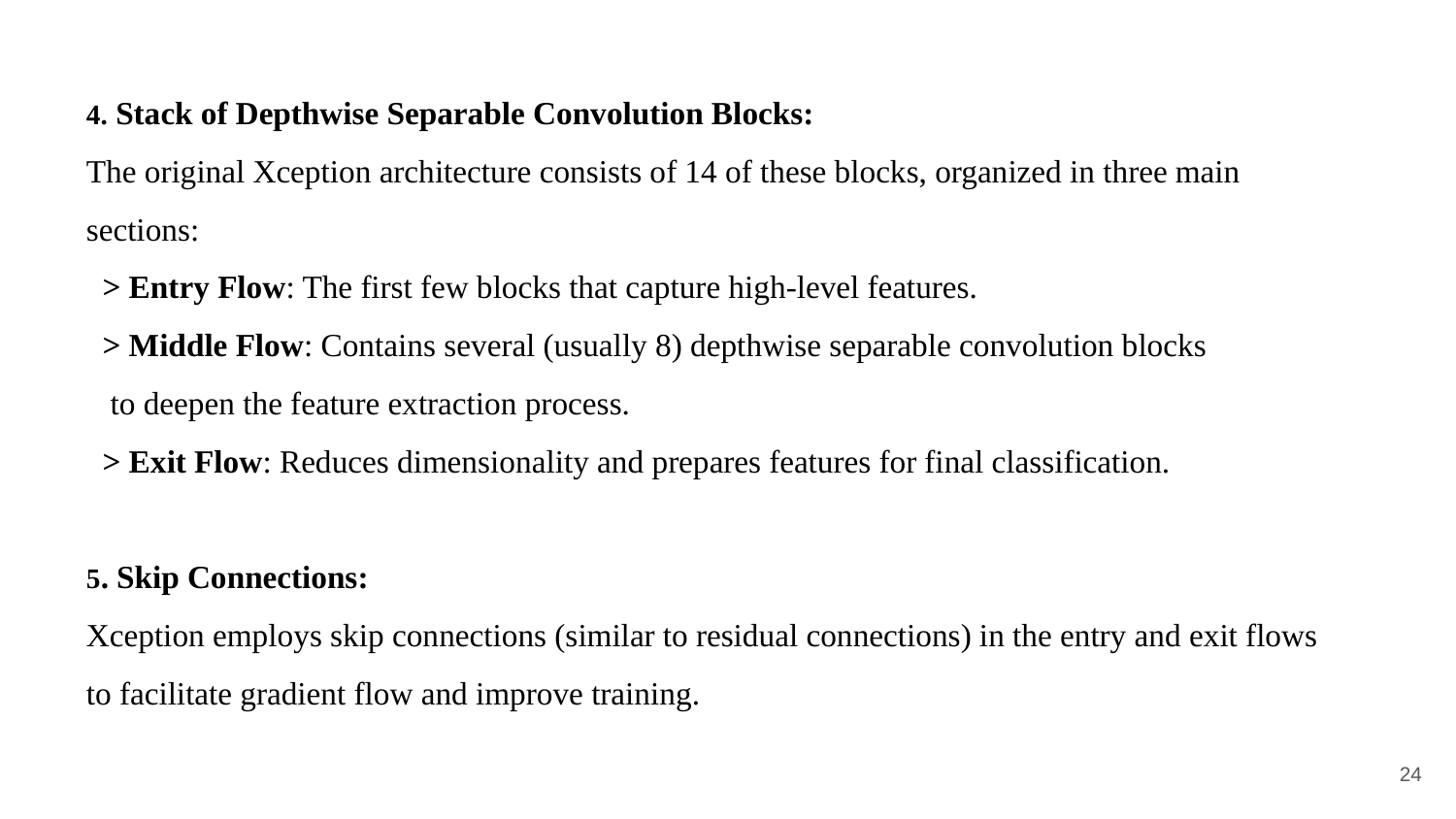

4. Stack of Depthwise Separable Convolution Blocks:
The original Xception architecture consists of 14 of these blocks, organized in three main sections:
  > Entry Flow: The first few blocks that capture high-level features.
  > Middle Flow: Contains several (usually 8) depthwise separable convolution blocks   	              to deepen the feature extraction process.
  > Exit Flow: Reduces dimensionality and prepares features for final classification.

5. Skip Connections:
Xception employs skip connections (similar to residual connections) in the entry and exit flows to facilitate gradient flow and improve training.
24